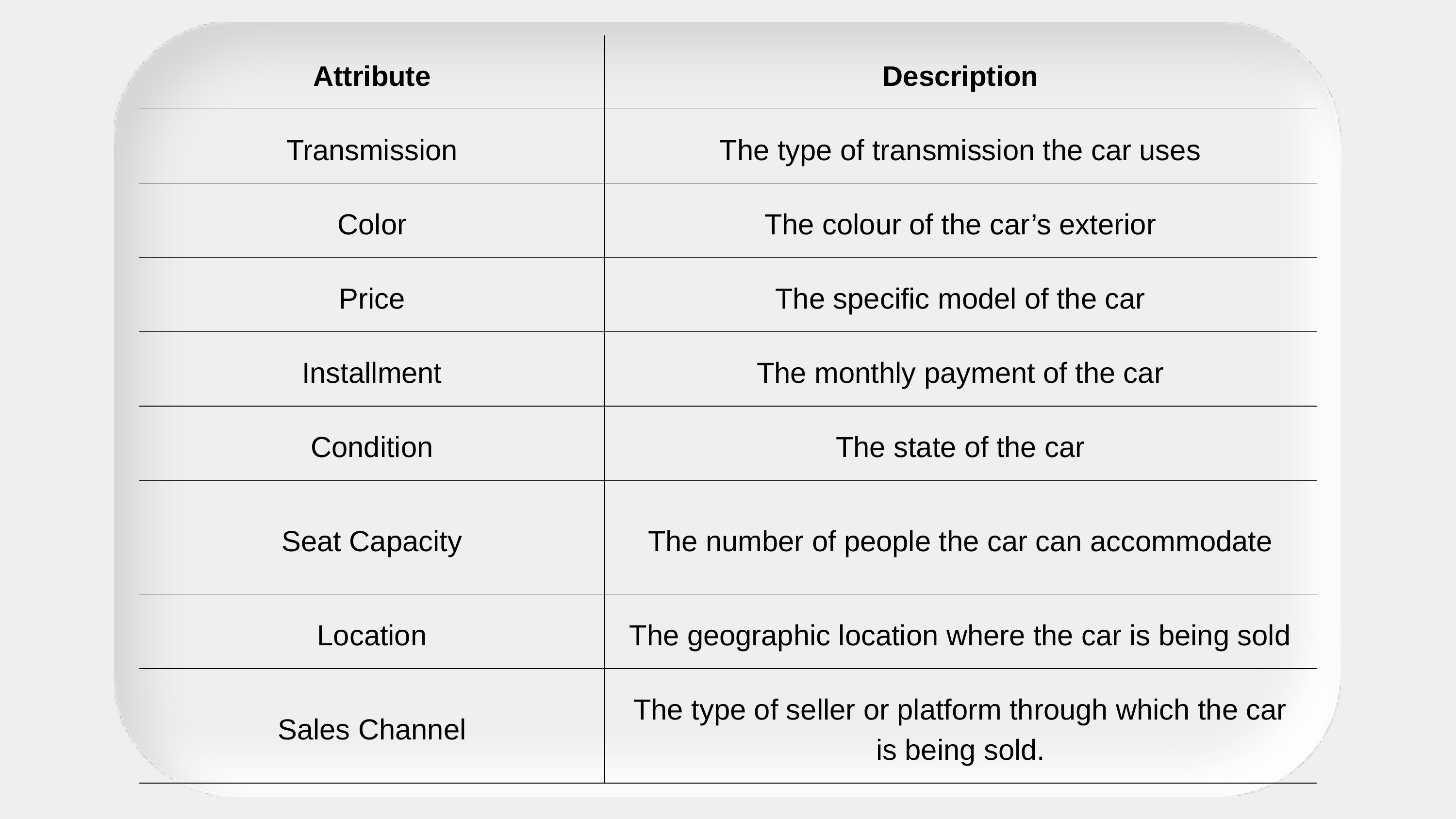

| Attribute | Description |
| --- | --- |
| Transmission | The type of transmission the car uses |
| Color | The colour of the car’s exterior |
| Price | The specific model of the car |
| Installment | The monthly payment of the car |
| Condition | The state of the car |
| Seat Capacity | The number of people the car can accommodate |
| Location | The geographic location where the car is being sold |
| Sales Channel | The type of seller or platform through which the car is being sold. |